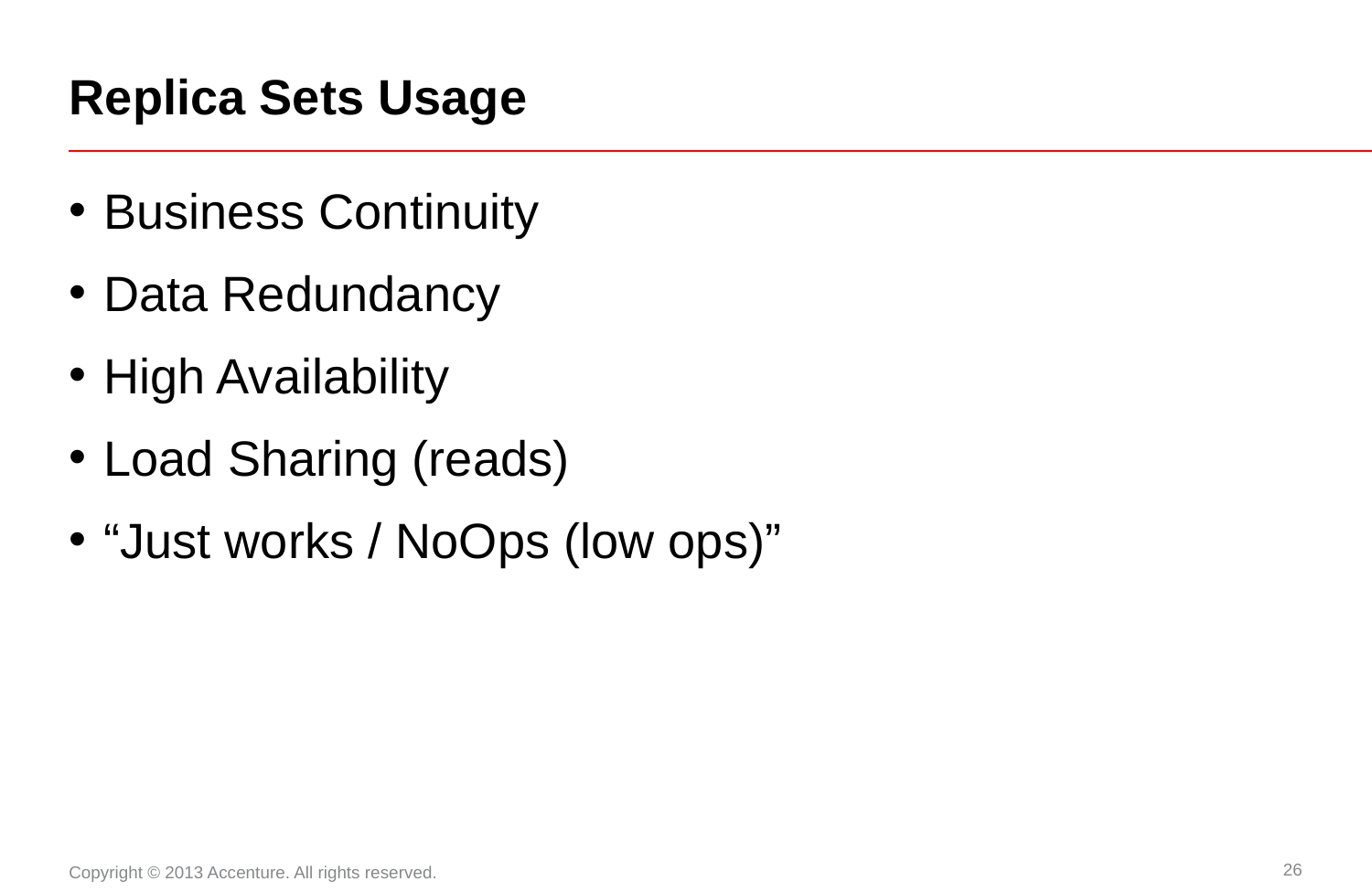

# Replica Sets Usage
Business Continuity
Data Redundancy
High Availability
Load Sharing (reads)
“Just works / NoOps (low ops)”